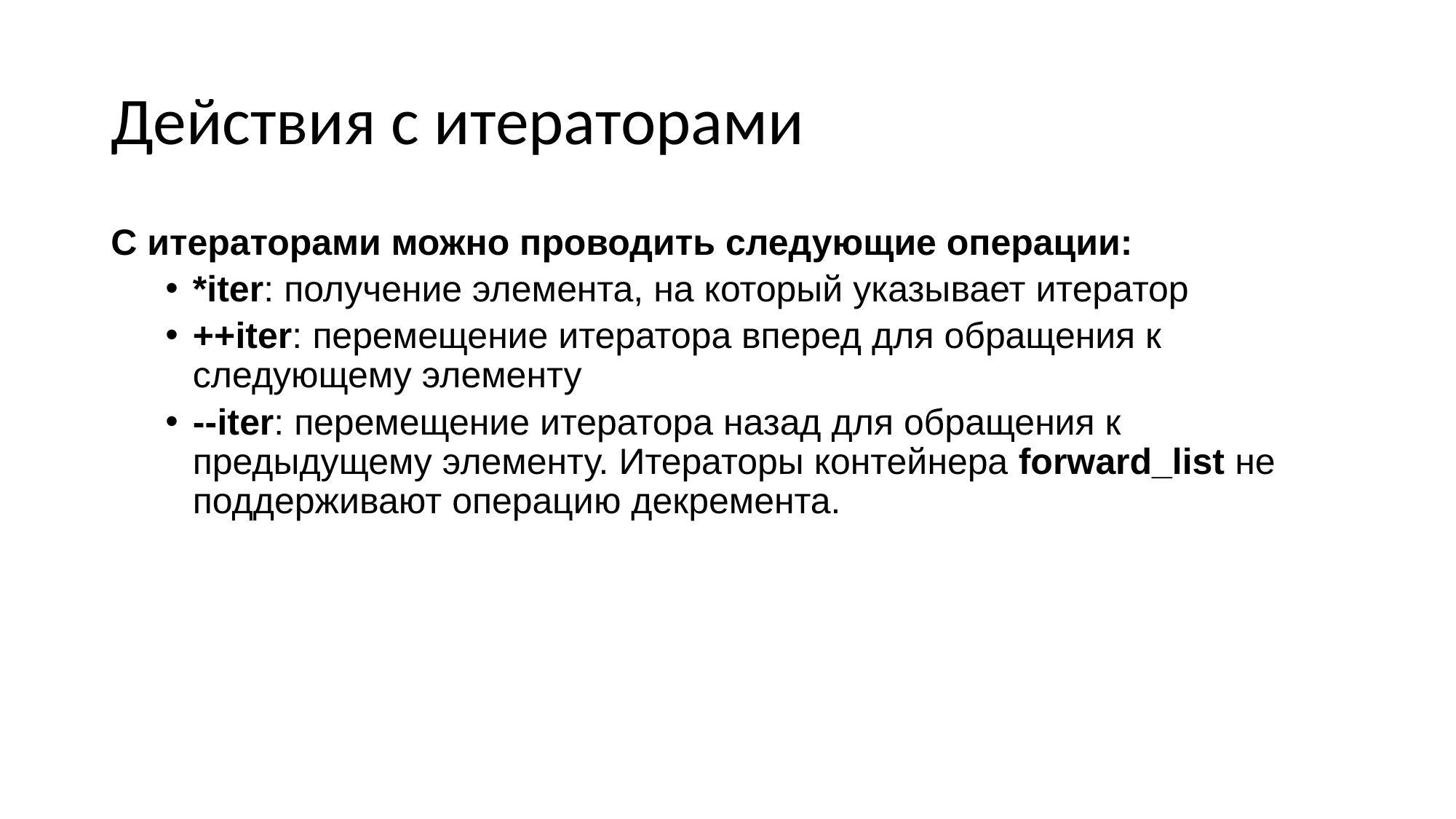

# Действия с итераторами
С итераторами можно проводить следующие операции:
*iter: получение элемента, на который указывает итератор
++iter: перемещение итератора вперед для обращения к следующему элементу
--iter: перемещение итератора назад для обращения к предыдущему элементу. Итераторы контейнера forward_list не поддерживают операцию декремента.